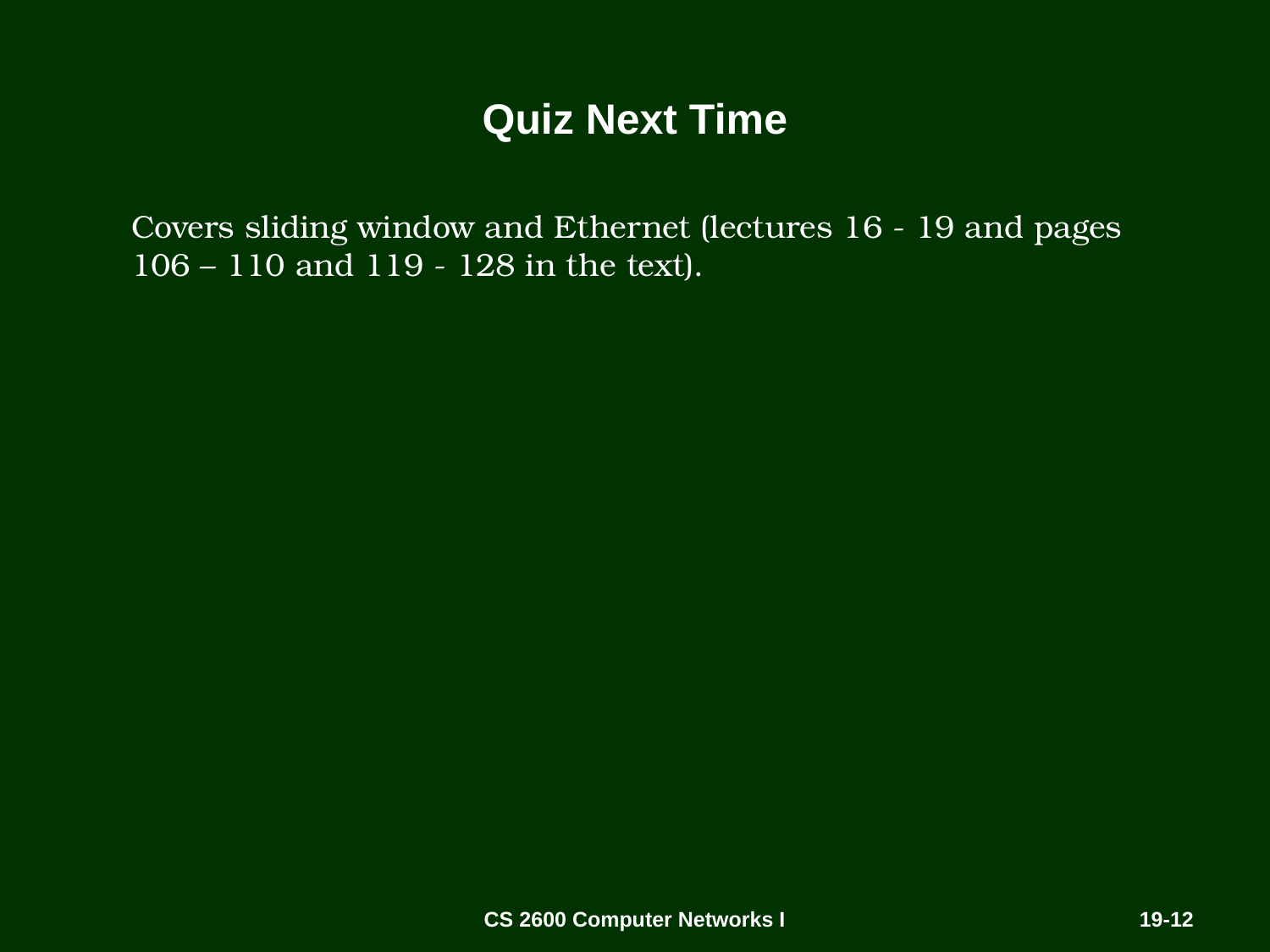

# Quiz Next Time
Covers sliding window and Ethernet (lectures 16 - 19 and pages 106 – 110 and 119 - 128 in the text).
CS 2600 Computer Networks I
19-12